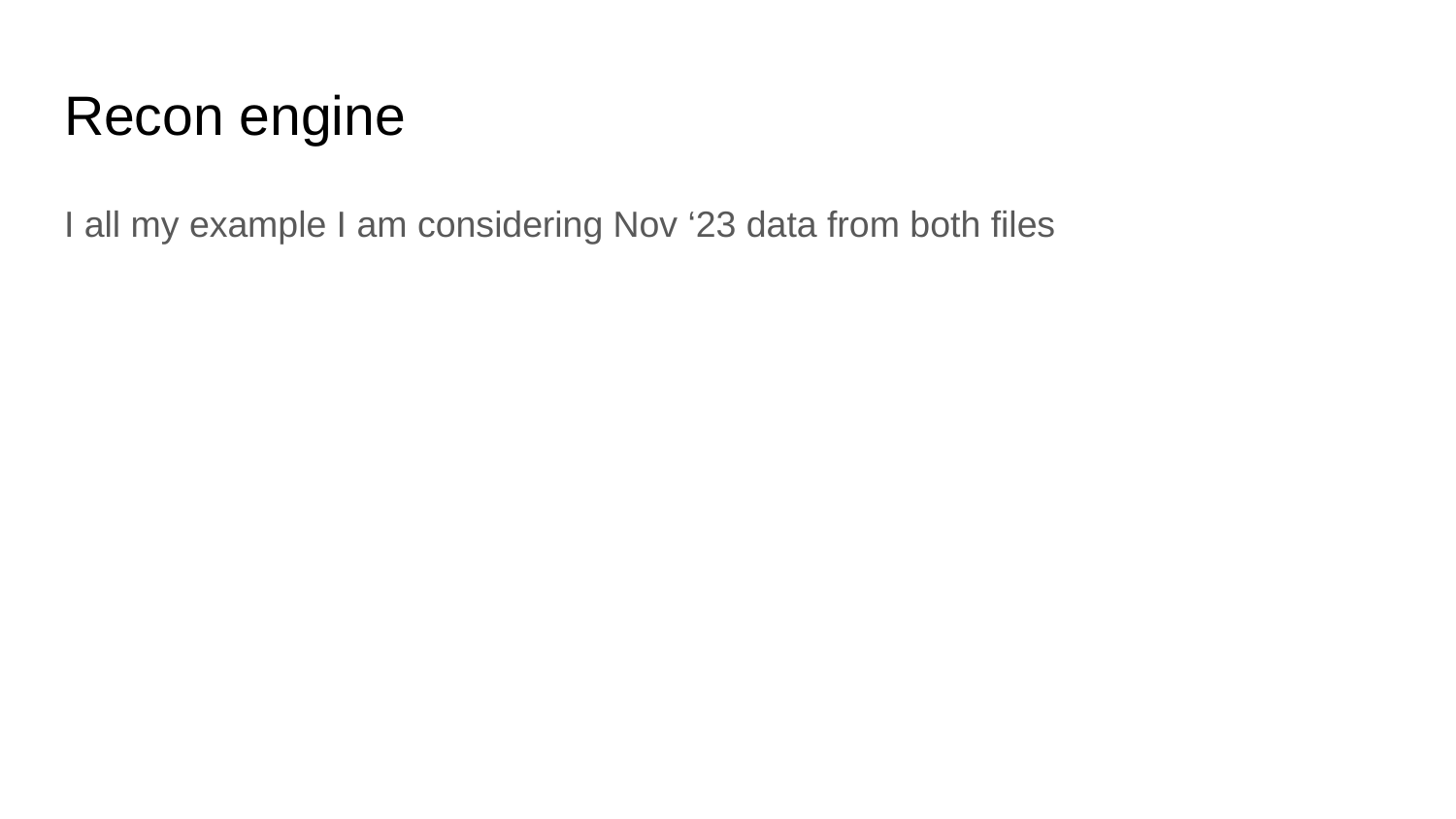

# Recon engine

I all my example I am considering Nov ‘23 data from both files